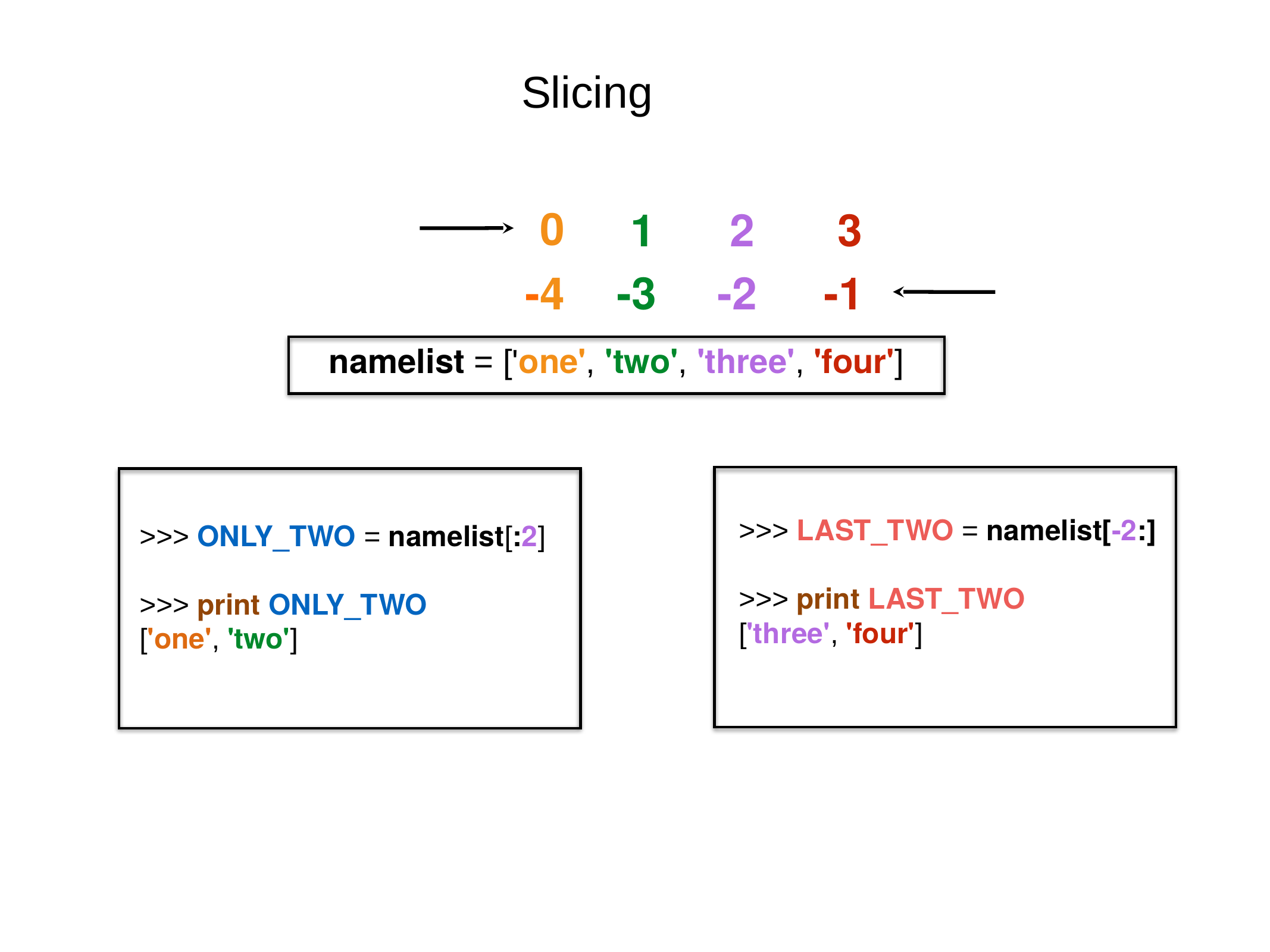

Slicing
0
1
2
3

-4
-3
-2
-1

namelist = ['one', 'two', 'three', 'four']

>>> LAST_TWO = namelist[-2:]

>>> print LAST_TWO
['three', 'four']
>>> ONLY_TWO = namelist[:2]

>>> print ONLY_TWO
['one', 'two']